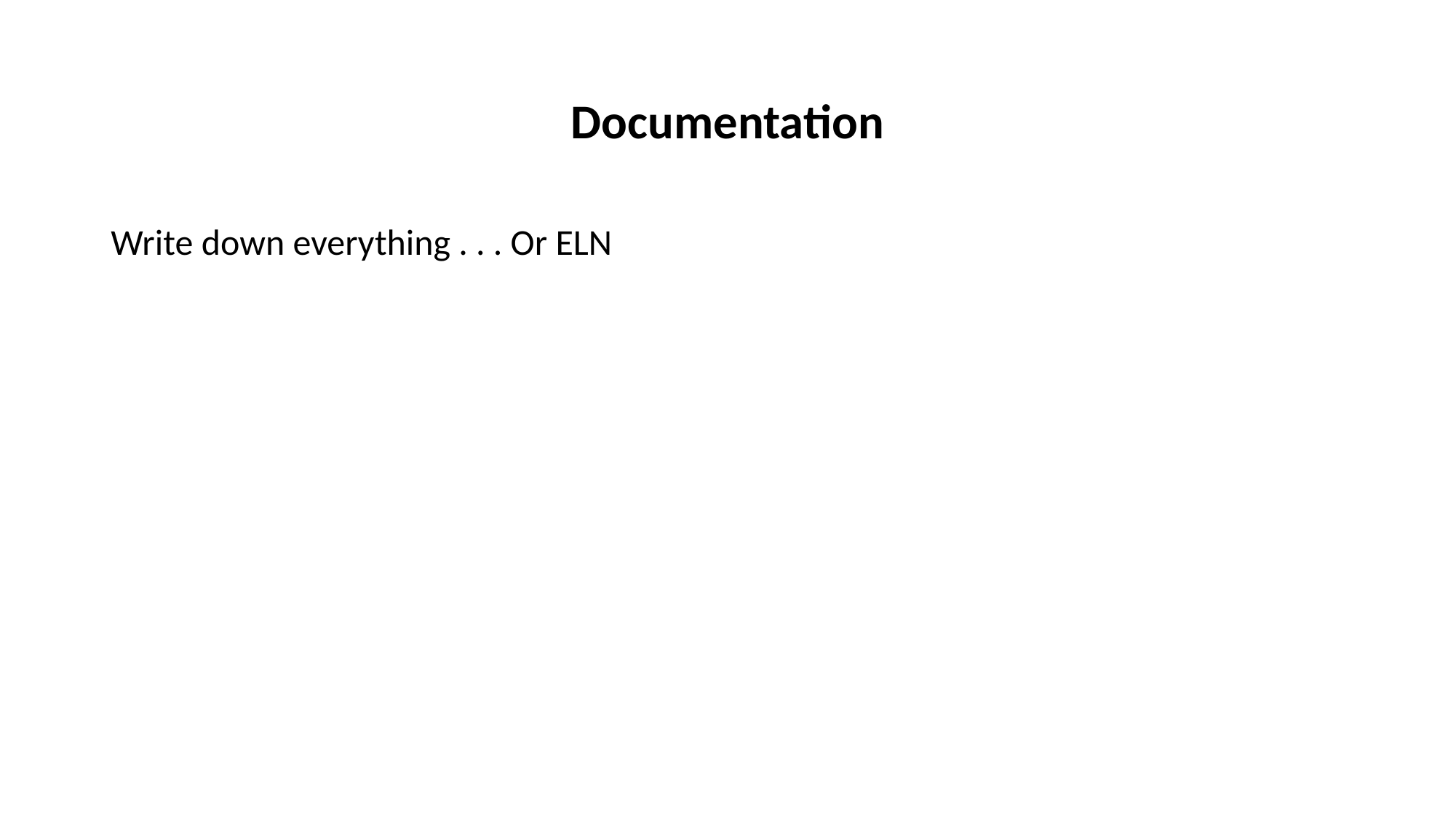

# Documentation
Write down everything . . . Or ELN